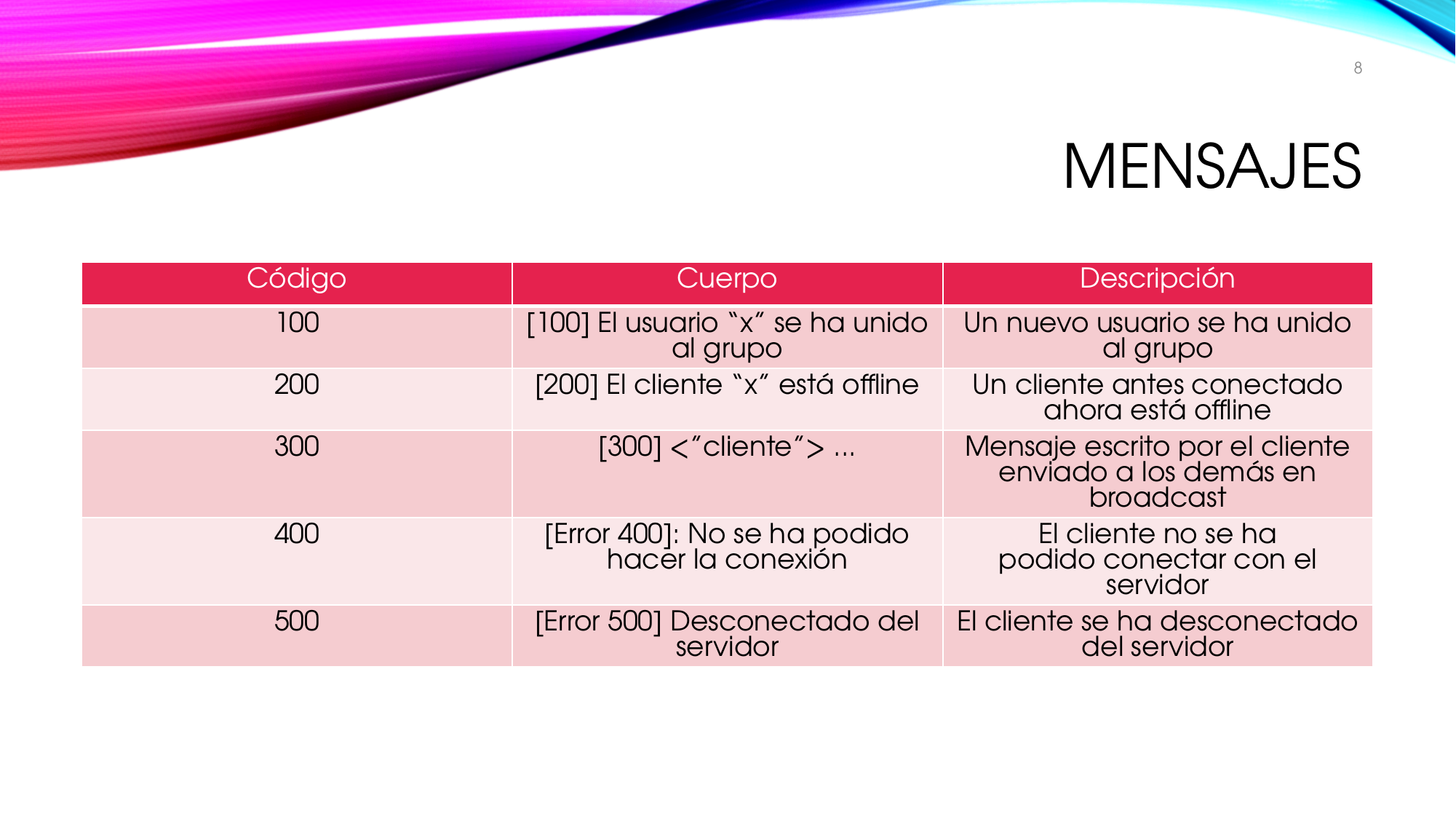

8
# Mensajes
| Código | Cuerpo | Descripción |
| --- | --- | --- |
| 100 | [100] El usuario “x” se ha unido al grupo | Un nuevo usuario se ha unido al grupo |
| 200 | [200] El cliente “x” está offline | Un cliente antes conectado ahora está offline |
| 300 | [300] <”cliente”> ... | Mensaje escrito por el cliente enviado a los demás en broadcast |
| 400 | [Error 400]: No se ha podido hacer la conexión | El cliente no se ha podido conectar con el servidor |
| 500 | [Error 500] Desconectado del servidor | El cliente se ha desconectado del servidor |